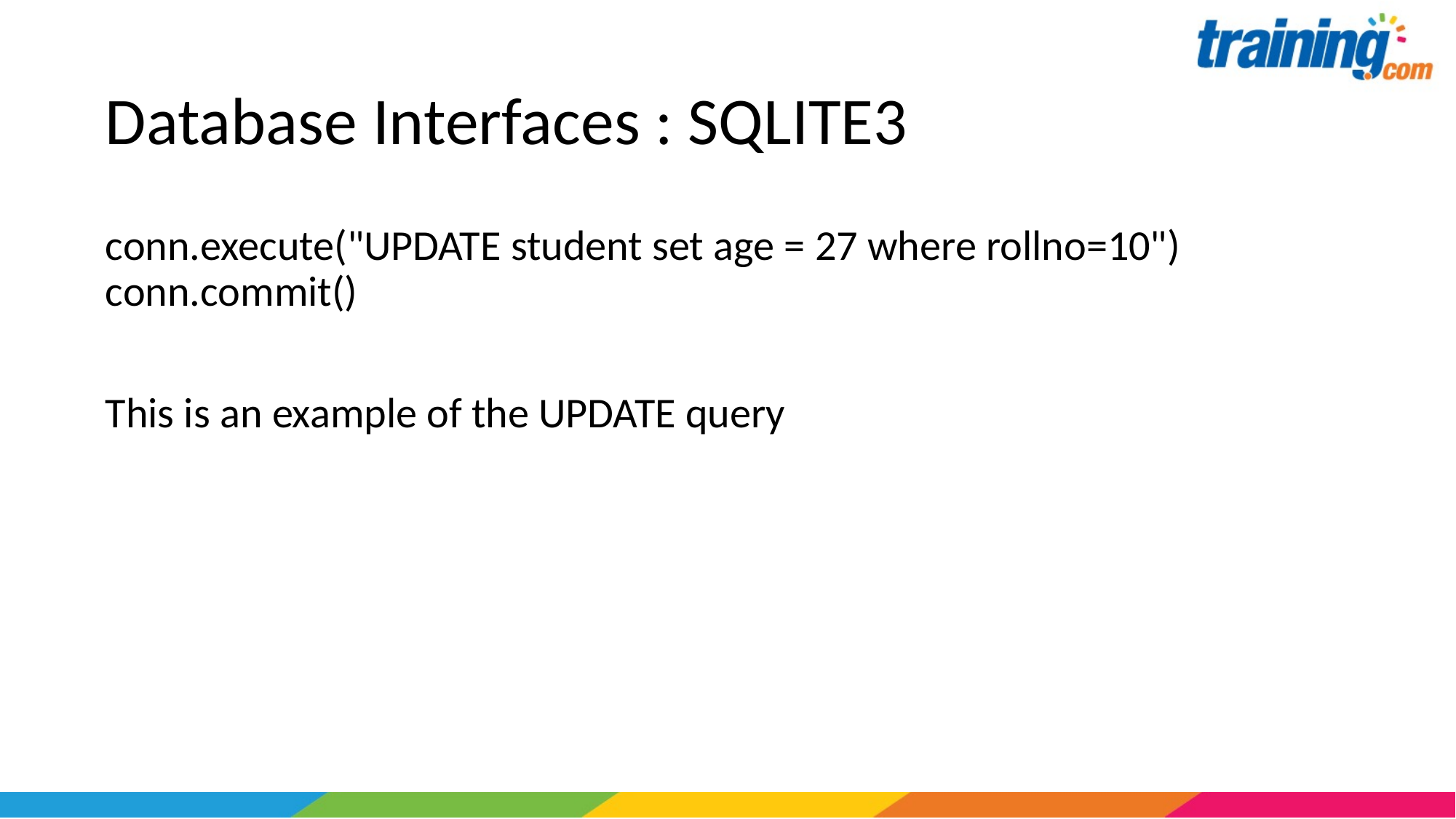

# Database Interfaces : SQLITE3
conn.execute("UPDATE student set age = 27 where rollno=10") conn.commit()

This is an example of the UPDATE query